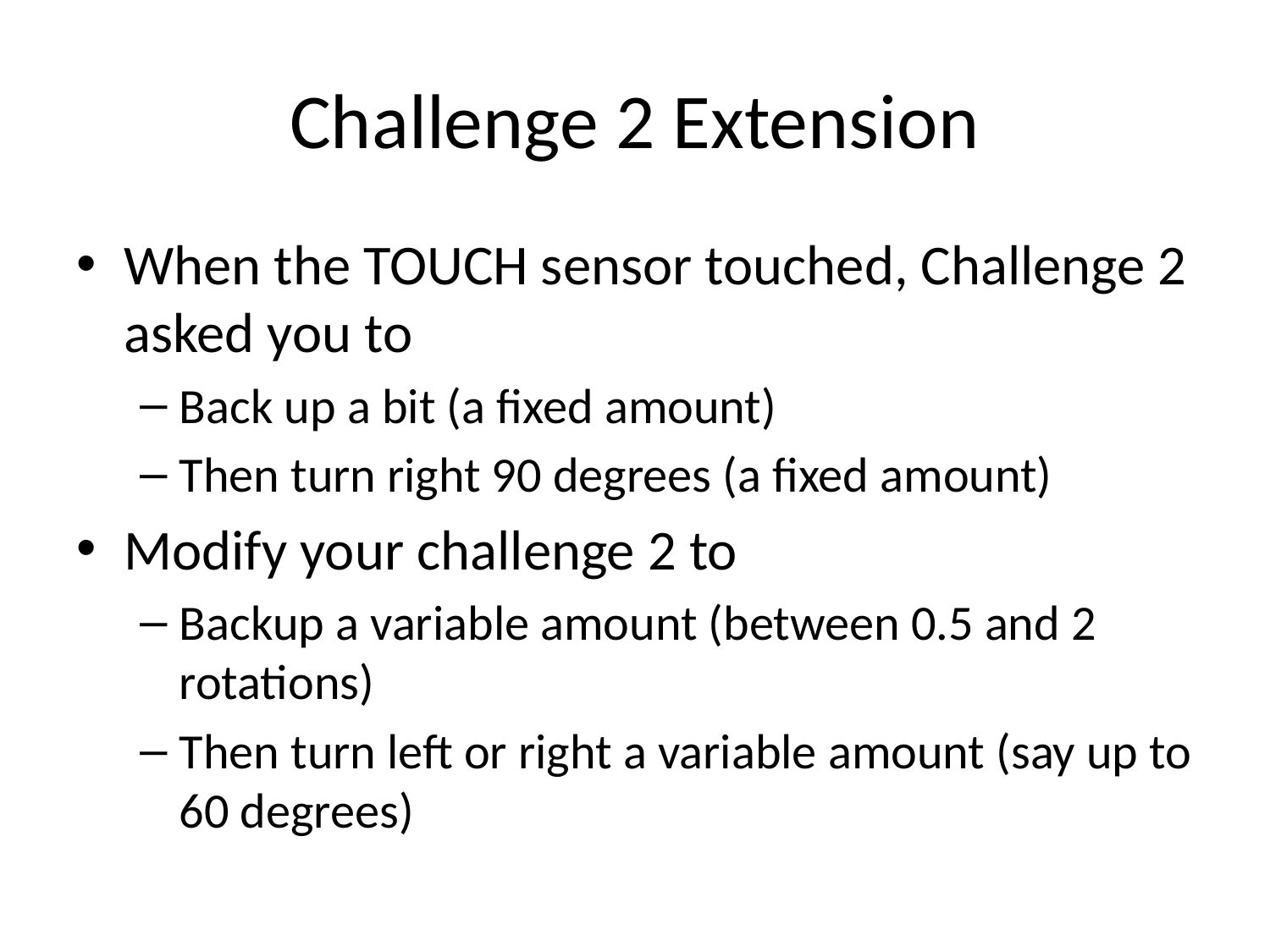

# Challenge 2 Extension
When the TOUCH sensor touched, Challenge 2 asked you to
Back up a bit (a fixed amount)
Then turn right 90 degrees (a fixed amount)
Modify your challenge 2 to
Backup a variable amount (between 0.5 and 2 rotations)
Then turn left or right a variable amount (say up to 60 degrees)